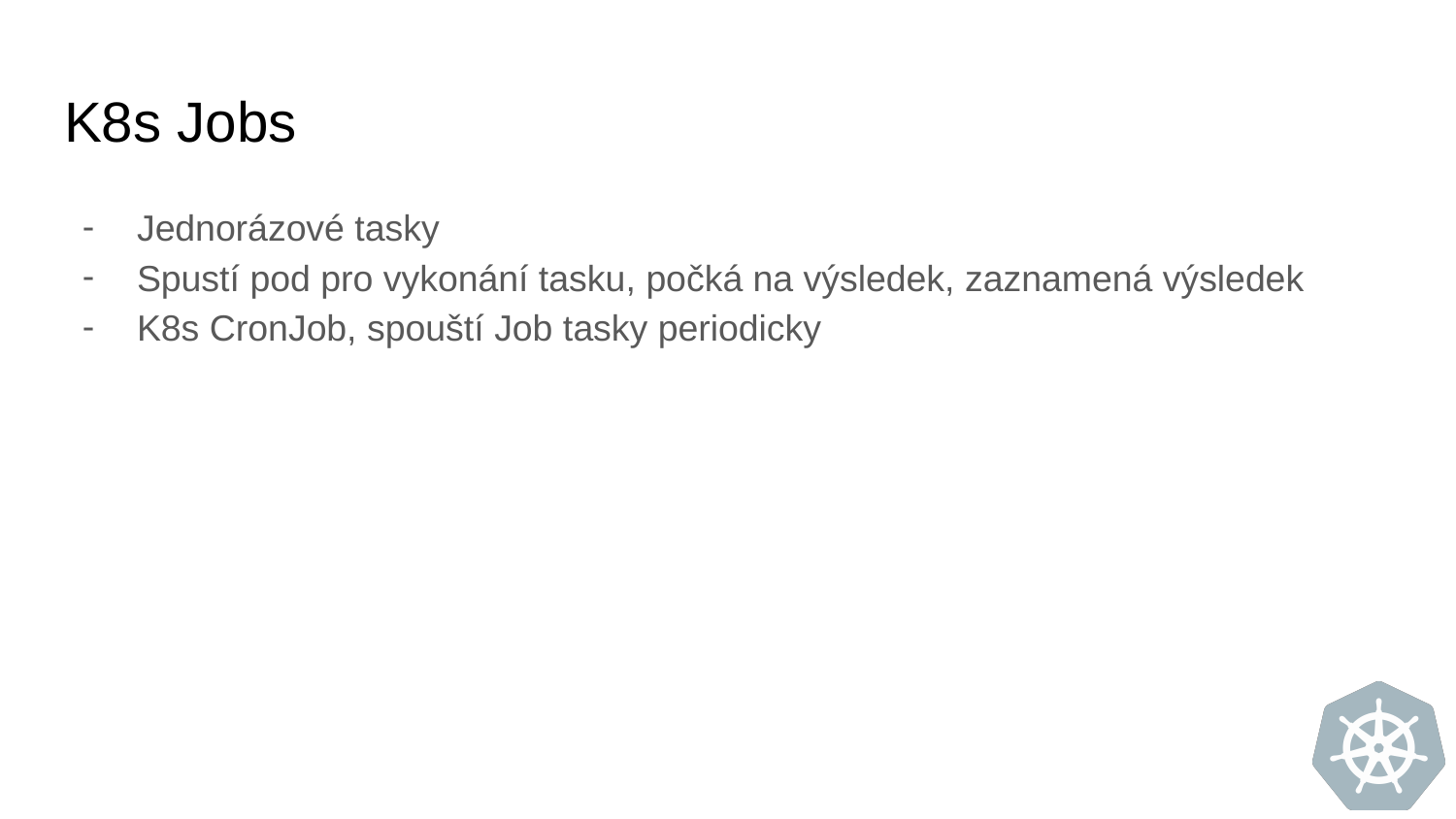

# K8s Jobs
Jednorázové tasky
Spustí pod pro vykonání tasku, počká na výsledek, zaznamená výsledek
K8s CronJob, spouští Job tasky periodicky